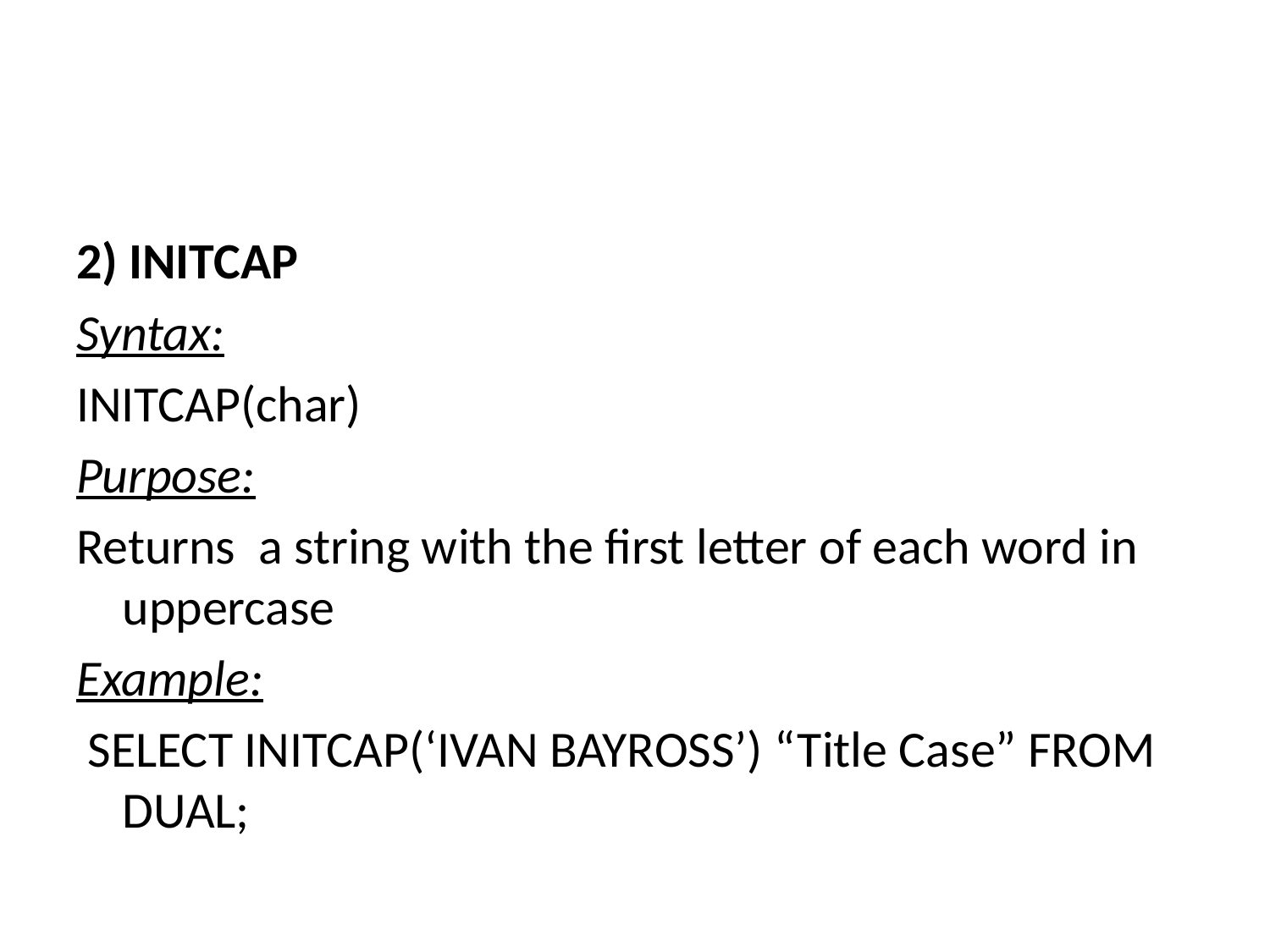

#
2) INITCAP
Syntax:
INITCAP(char)
Purpose:
Returns  a string with the first letter of each word in uppercase
Example:
 SELECT INITCAP(‘IVAN BAYROSS’) “Title Case” FROM DUAL;